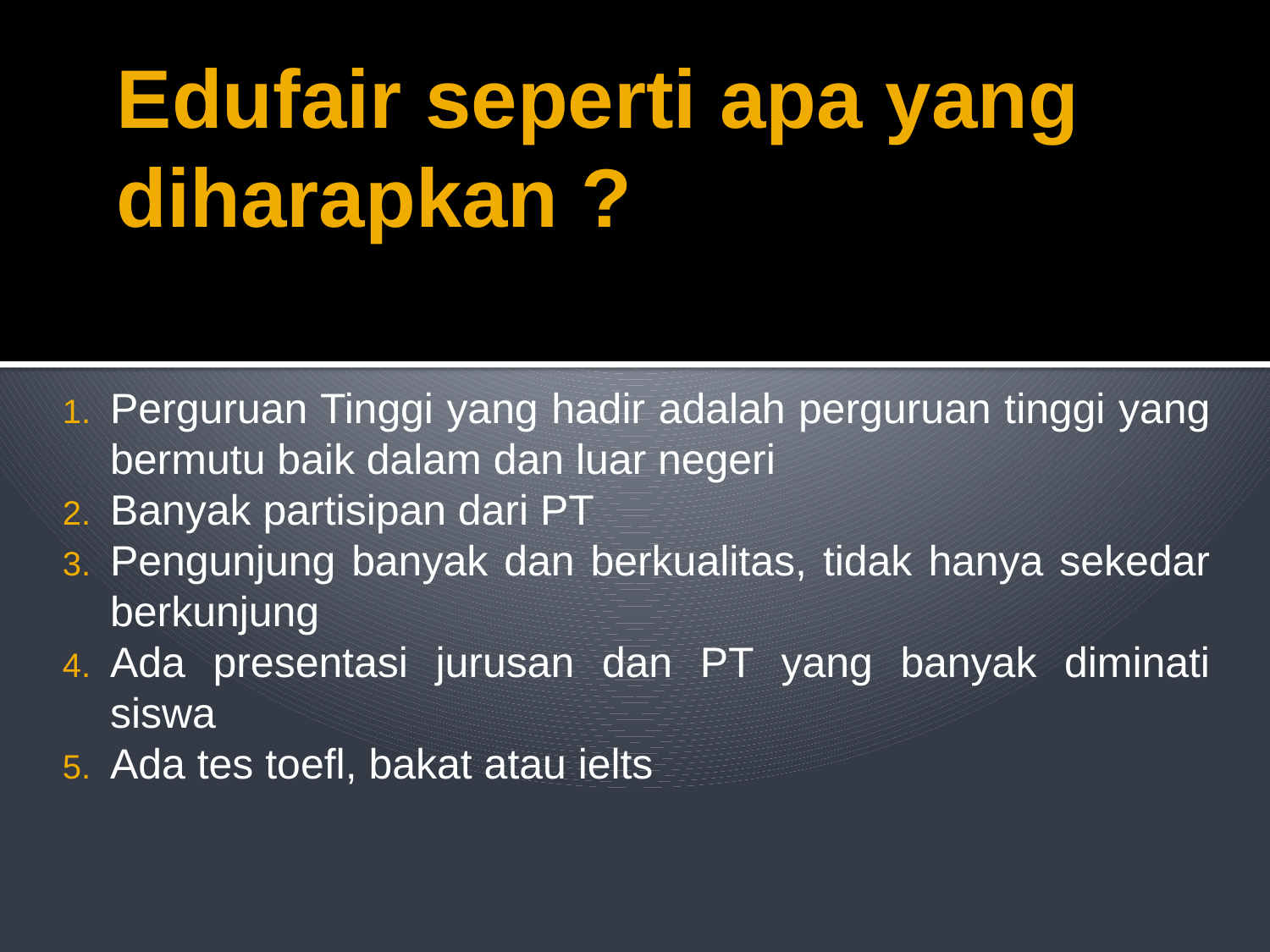

# Edufair seperti apa yang diharapkan ?
Perguruan Tinggi yang hadir adalah perguruan tinggi yang bermutu baik dalam dan luar negeri
Banyak partisipan dari PT
Pengunjung banyak dan berkualitas, tidak hanya sekedar berkunjung
Ada presentasi jurusan dan PT yang banyak diminati siswa
Ada tes toefl, bakat atau ielts